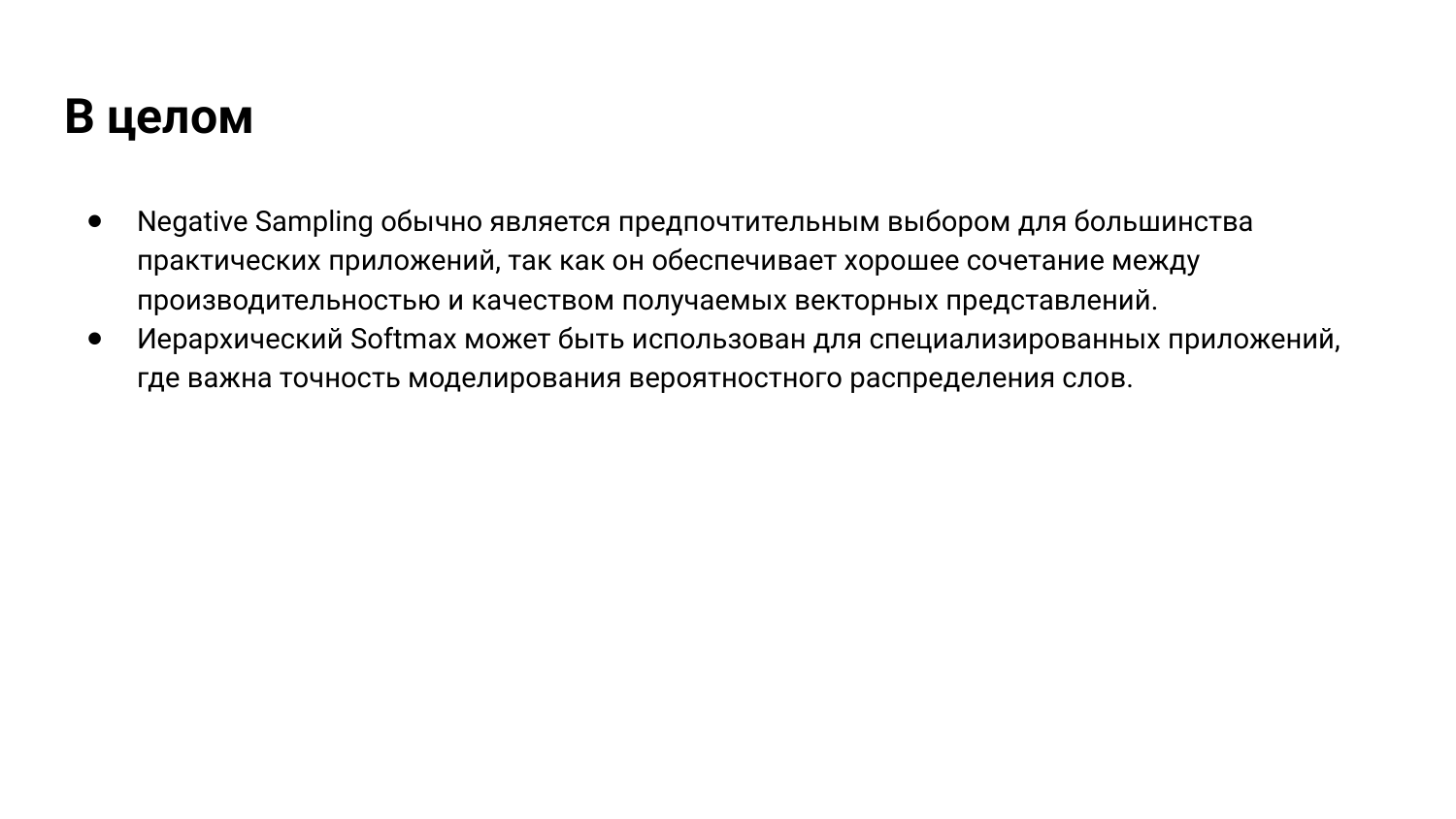

# В целом
Negative Sampling обычно является предпочтительным выбором для большинства практических приложений, так как он обеспечивает хорошее сочетание между производительностью и качеством получаемых векторных представлений.
Иерархический Softmax может быть использован для специализированных приложений, где важна точность моделирования вероятностного распределения слов.